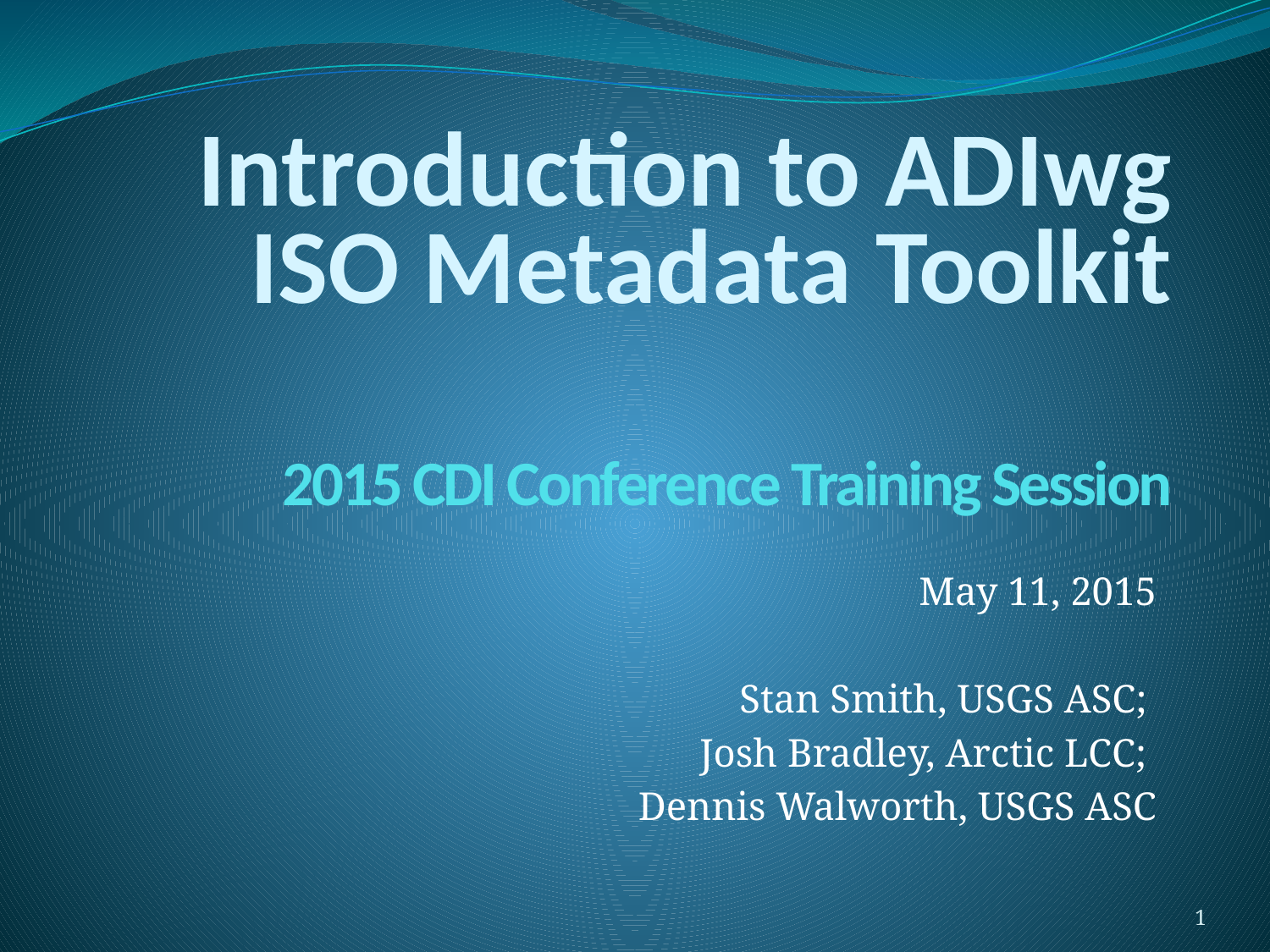

# Introduction to ADIwg ISO Metadata Toolkit 2015 CDI Conference Training Session
May 11, 2015

Stan Smith, USGS ASC;
Josh Bradley, Arctic LCC;
Dennis Walworth, USGS ASC

1